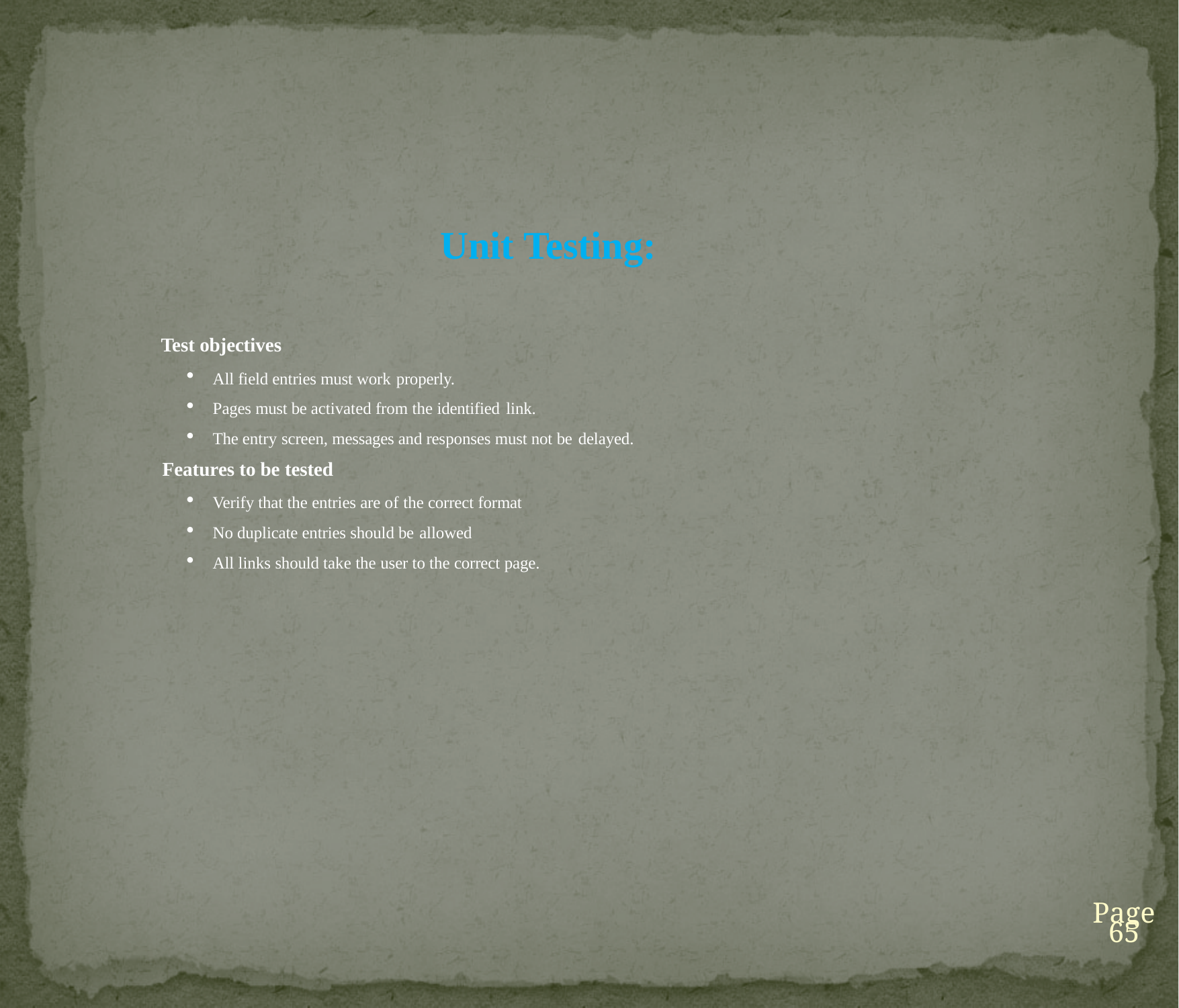

Unit Testing:

Test objectives
All field entries must work properly.
Pages must be activated from the identified link.
The entry screen, messages and responses must not be delayed.
Features to be tested
Verify that the entries are of the correct format
No duplicate entries should be allowed
All links should take the user to the correct page.
Page 65